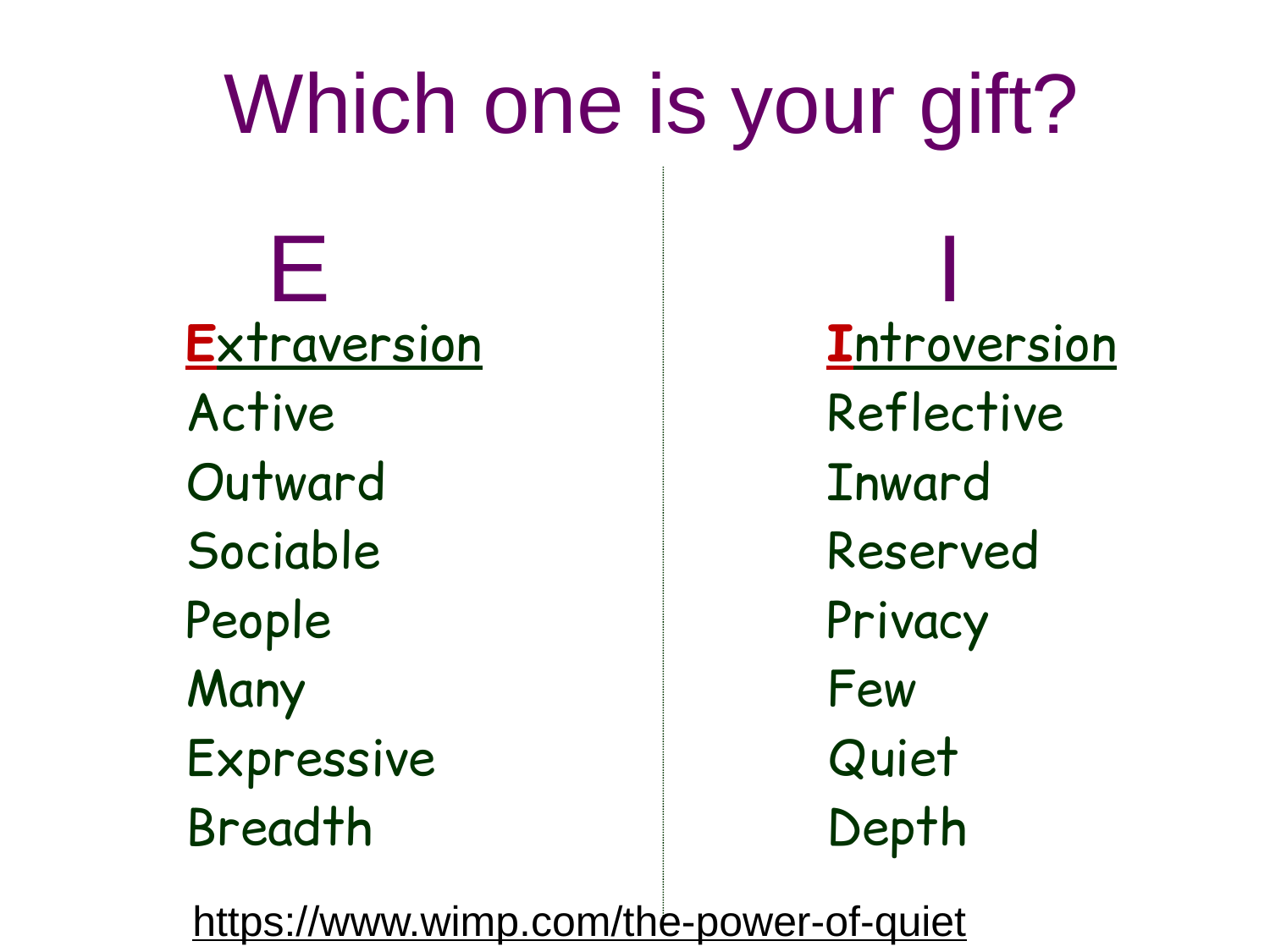

Which one is your gift?

E                       I
Extraversion
Active
Outward
Sociable
People
Many
Expressive
Breadth
Introversion
Reflective
Inward
Reserved
Privacy
Few
Quiet
Depth
https://www.wimp.com/the-power-of-quiet